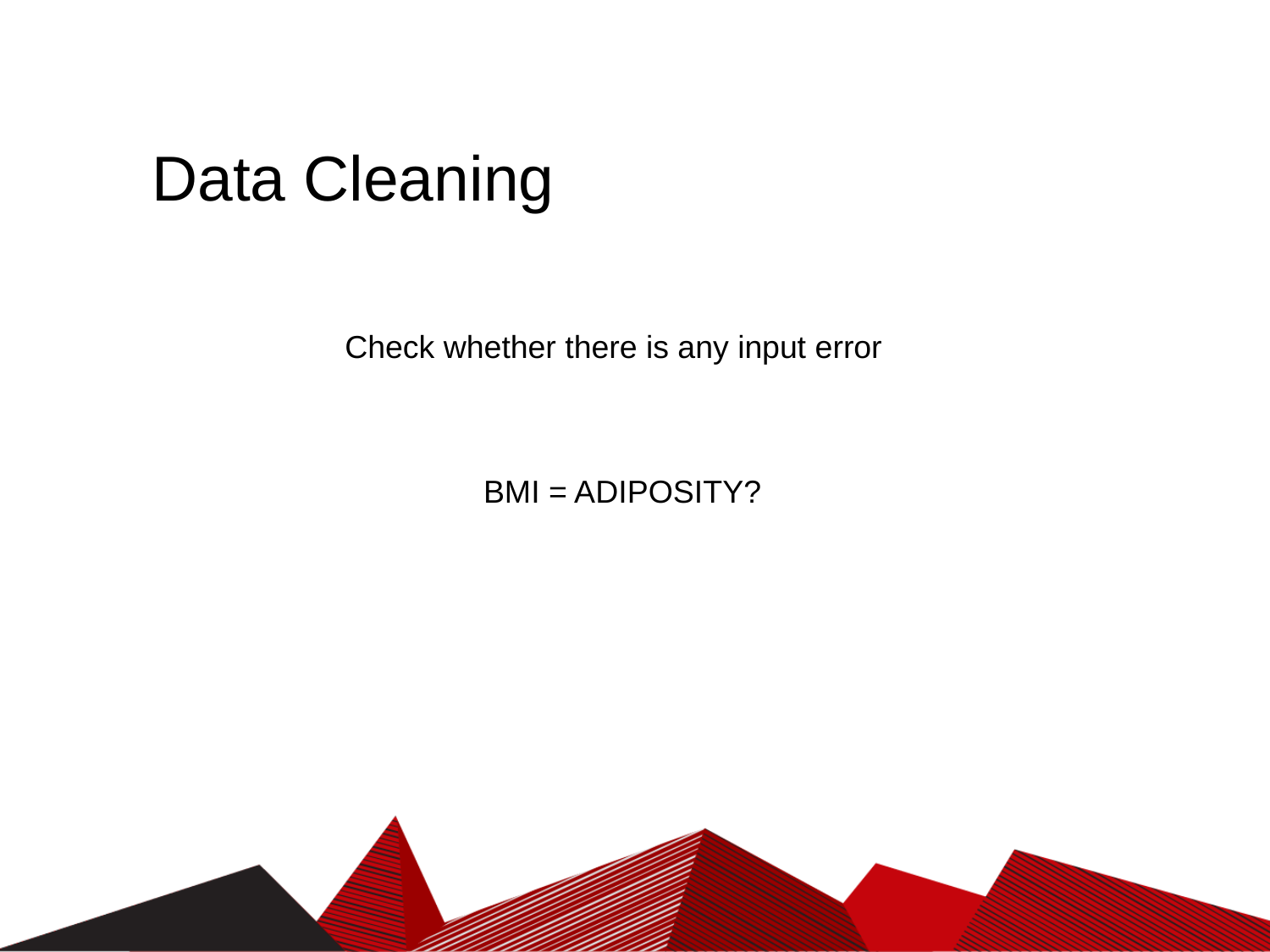

# Data Cleaning
Check whether there is any input error
BMI = ADIPOSITY?